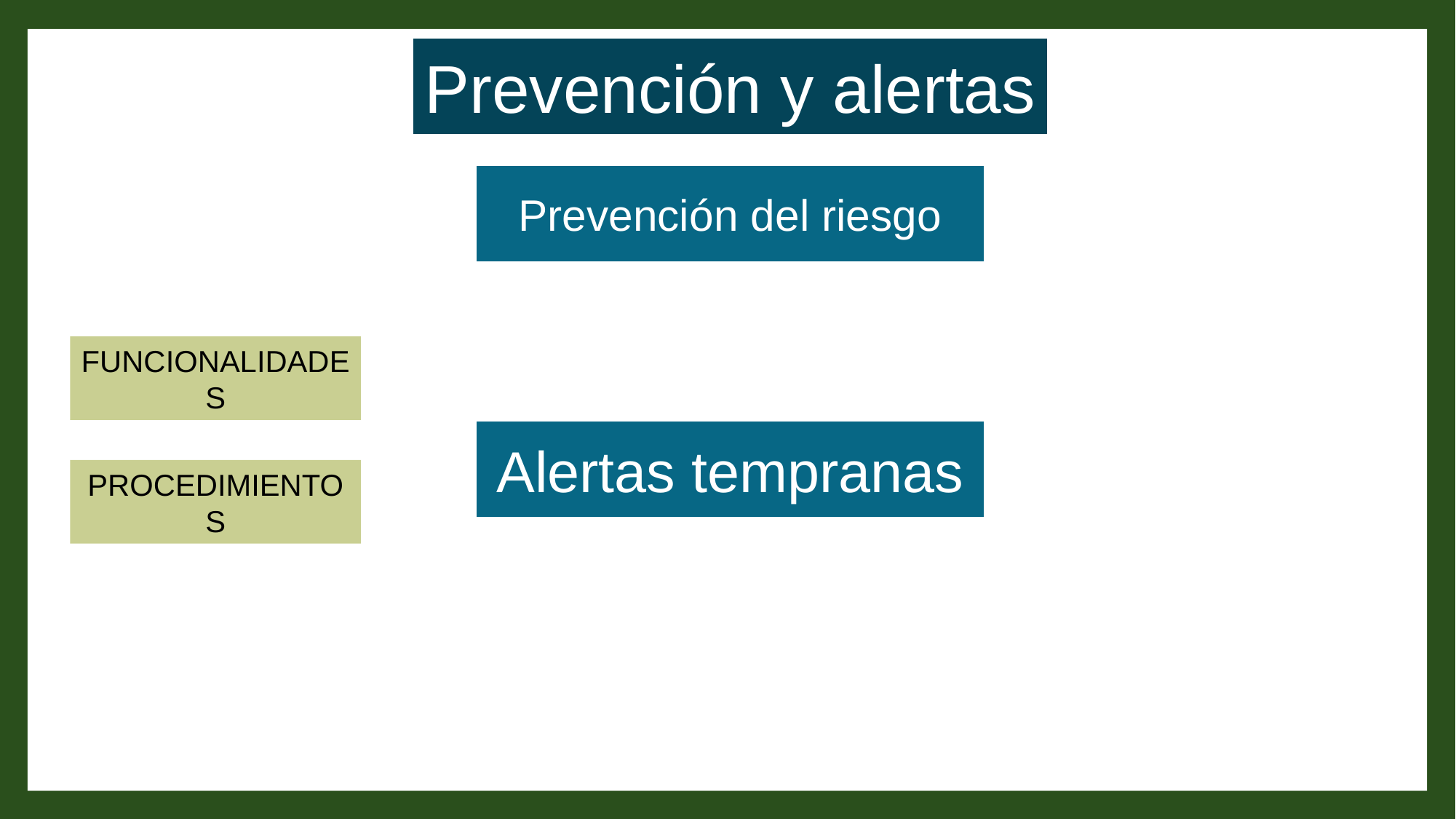

Prevención y alertas
Alertas tempranas
Prevención del riesgo
FUNCIONALIDADES
PROCEDIMIENTOS